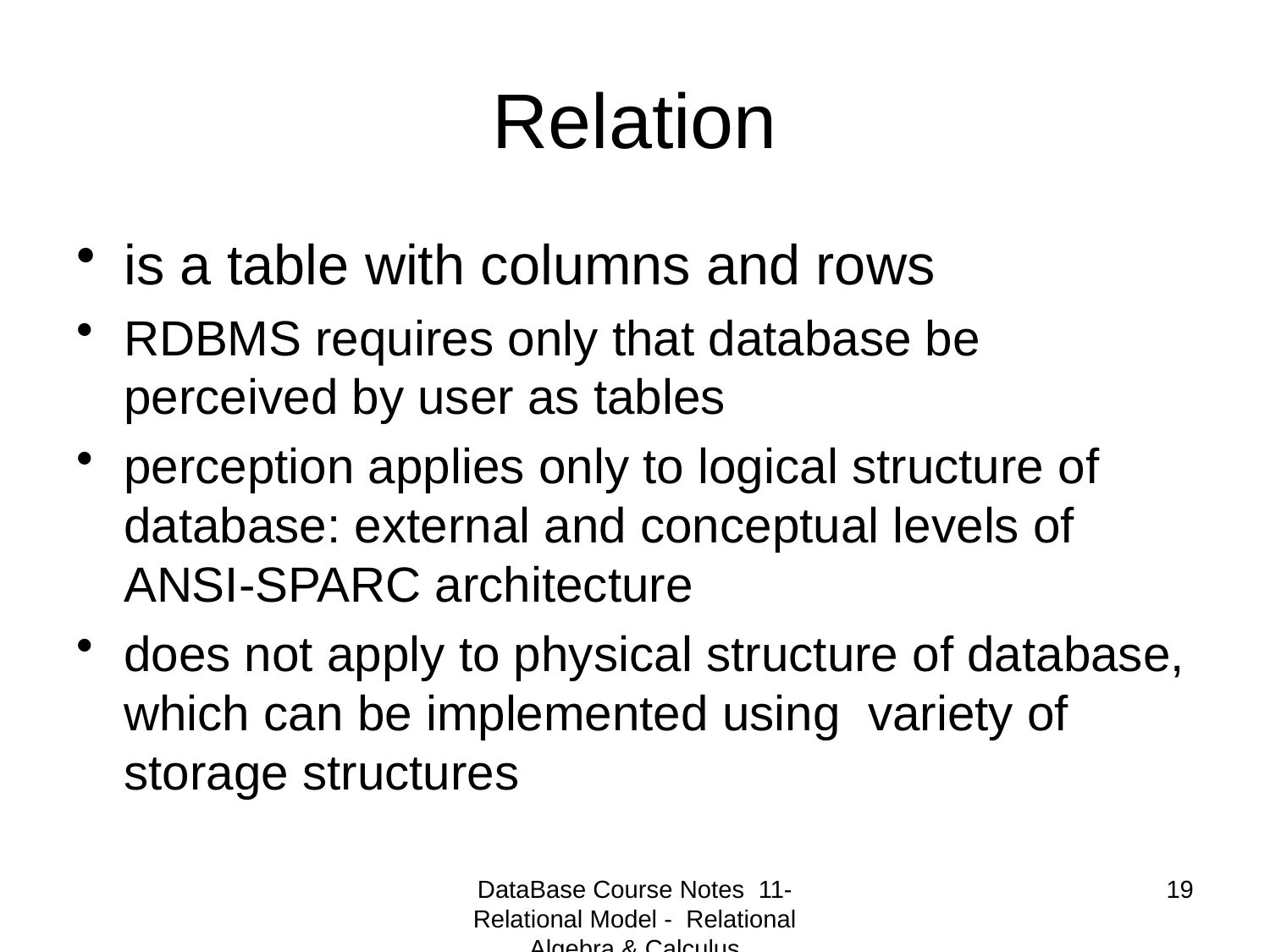

# Relation
is a table with columns and rows
RDBMS requires only that database be perceived by user as tables
perception applies only to logical structure of database: external and conceptual levels of ANSI-SPARC architecture
does not apply to physical structure of database, which can be implemented using  variety of storage structures
DataBase Course Notes  11- Relational Model -  Relational Algebra & Calculus
19